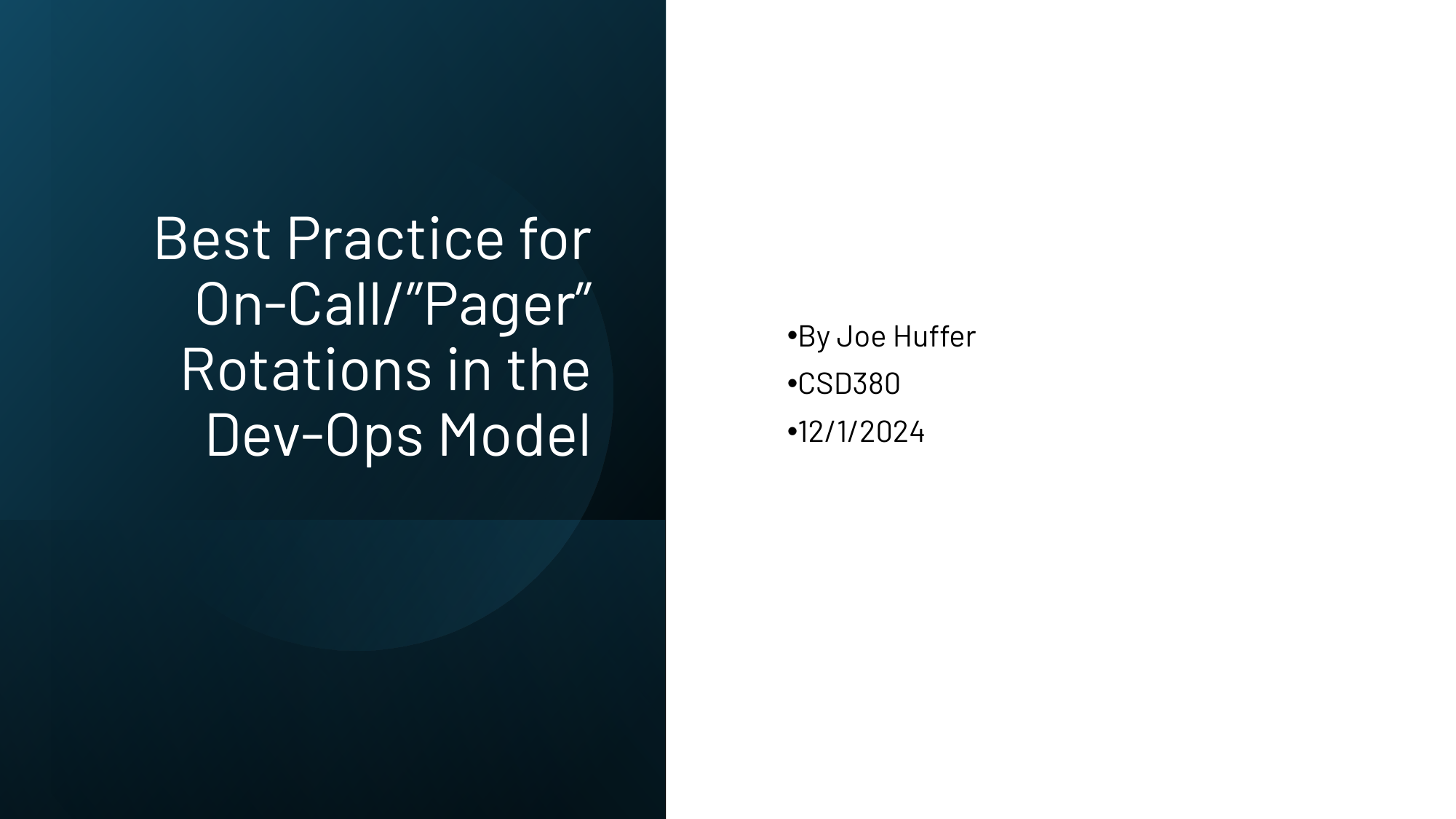

# Best Practice for On-Call/”Pager” Rotations in the Dev-Ops Model

By Joe Huffer
CSD380
12/1/2024